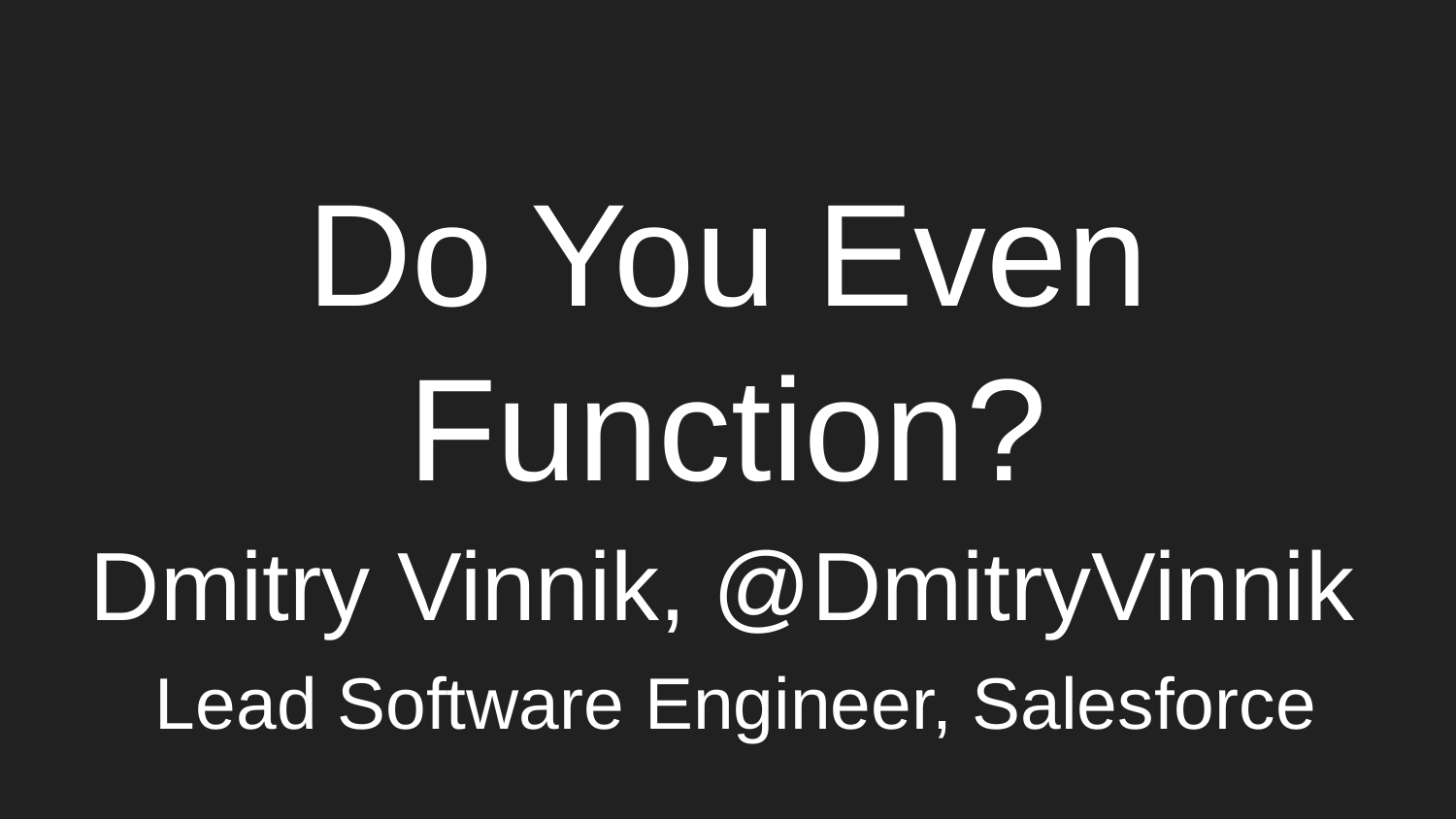

# Do You Even Function?
Dmitry Vinnik, @DmitryVinnik
Lead Software Engineer, Salesforce